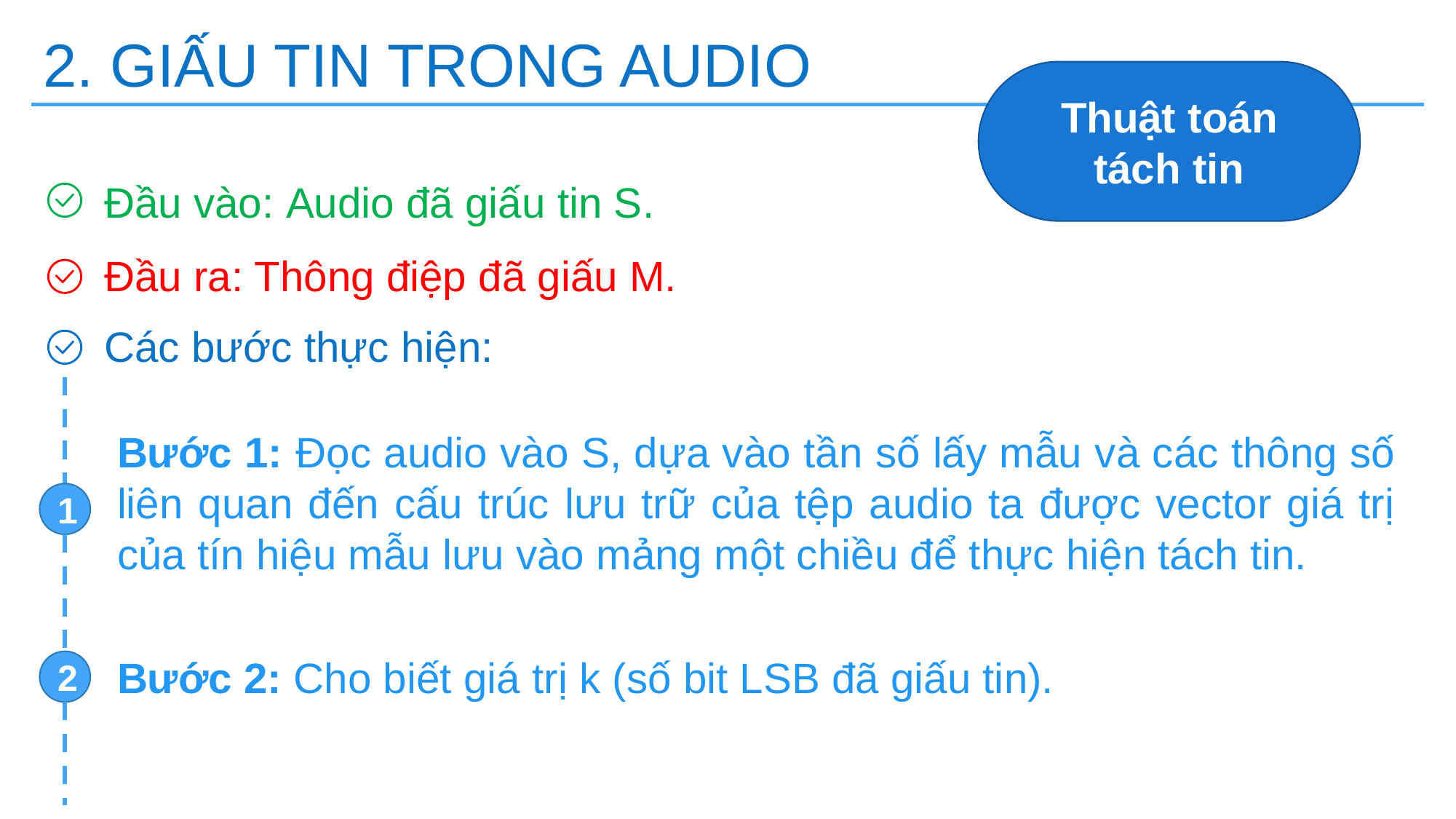

2. GIẤU TIN TRONG AUDIO
Thuật toán tách tin
Đầu vào: Audio đã giấu tin S.

Đầu ra: Thông điệp đã giấu M.

Các bước thực hiện:

Bước 1: Đọc audio vào S, dựa vào tần số lấy mẫu và các thông số liên quan đến cấu trúc lưu trữ của tệp audio ta được vector giá trị của tín hiệu mẫu lưu vào mảng một chiều để thực hiện tách tin.
1
Bước 2: Cho biết giá trị k (số bit LSB đã giấu tin).
2